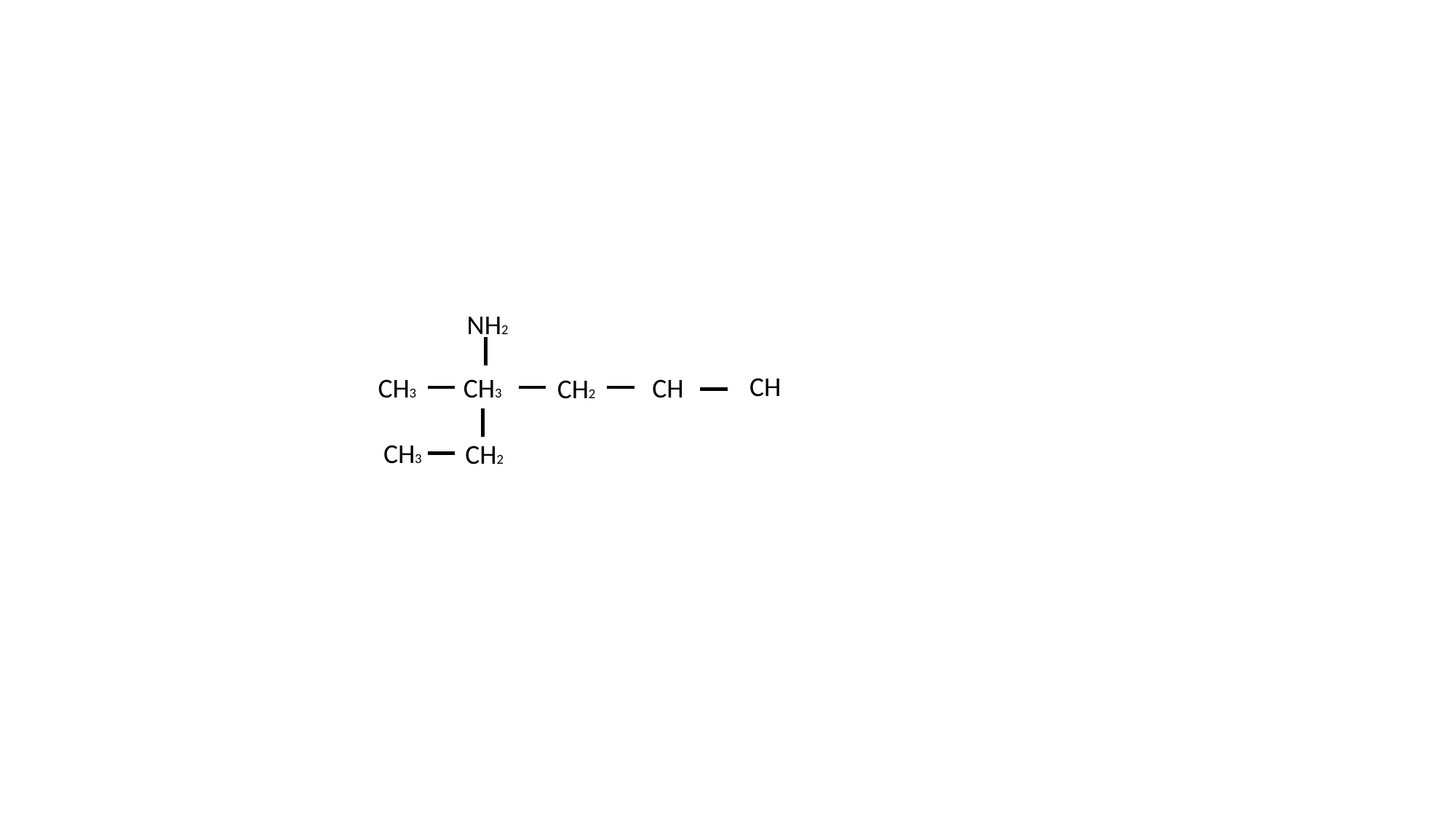

NH2
CH
CH3
CH
CH3
CH2
CH3
CH2